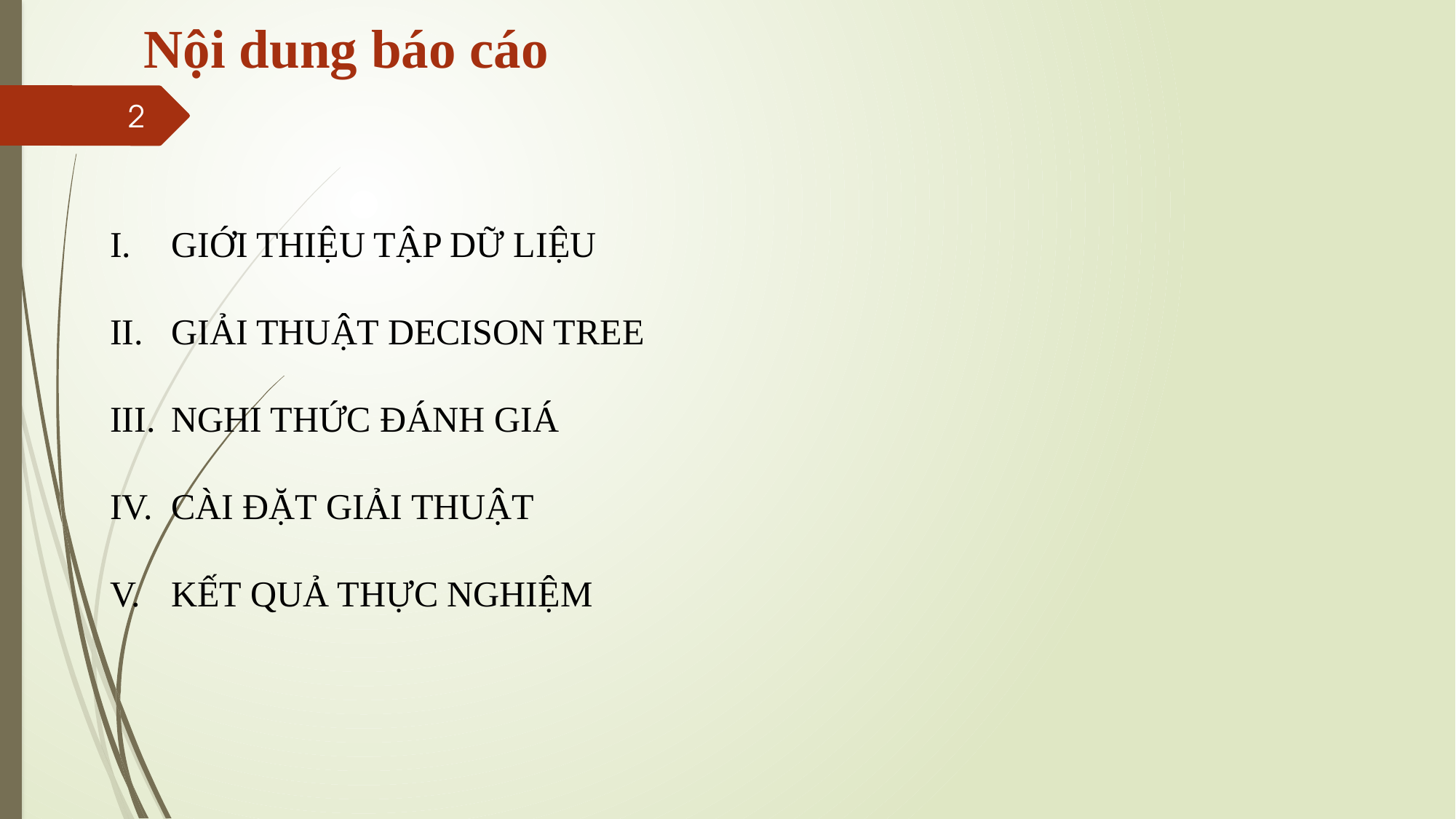

# Nội dung báo cáo
2
GIỚI THIỆU TẬP DỮ LIỆU
GIẢI THUẬT DECISON TREE
NGHI THỨC ĐÁNH GIÁ
CÀI ĐẶT GIẢI THUẬT
KẾT QUẢ THỰC NGHIỆM